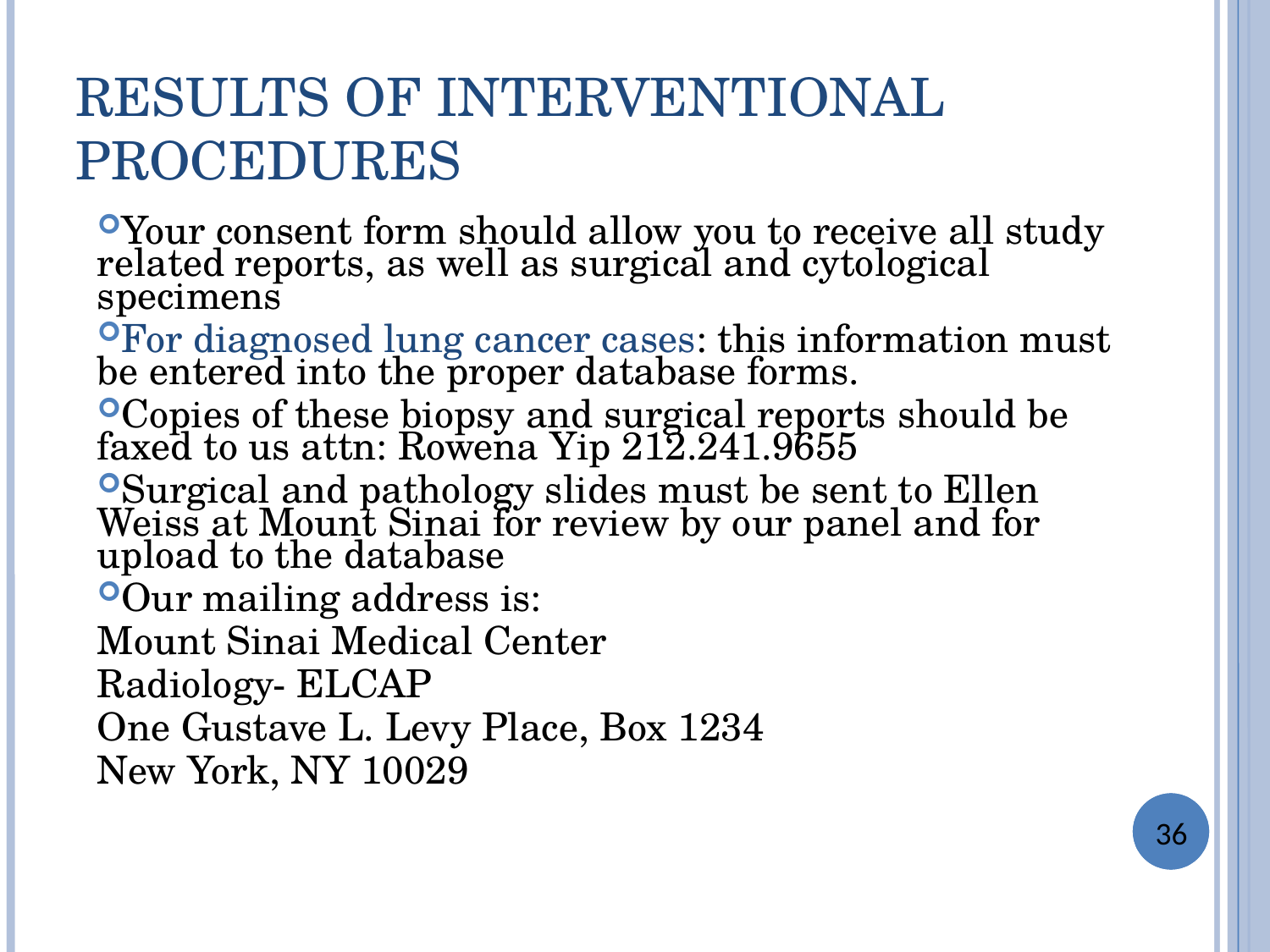

RESULTS OF INTERVENTIONAL PROCEDURES
Your consent form should allow you to receive all study related reports, as well as surgical and cytological specimens
For diagnosed lung cancer cases: this information must be entered into the proper database forms.
Copies of these biopsy and surgical reports should be faxed to us attn: Rowena Yip 212.241.9655
Surgical and pathology slides must be sent to Ellen Weiss at Mount Sinai for review by our panel and for upload to the database
Our mailing address is:
Mount Sinai Medical Center
Radiology- ELCAP
One Gustave L. Levy Place, Box 1234
New York, NY 10029

36